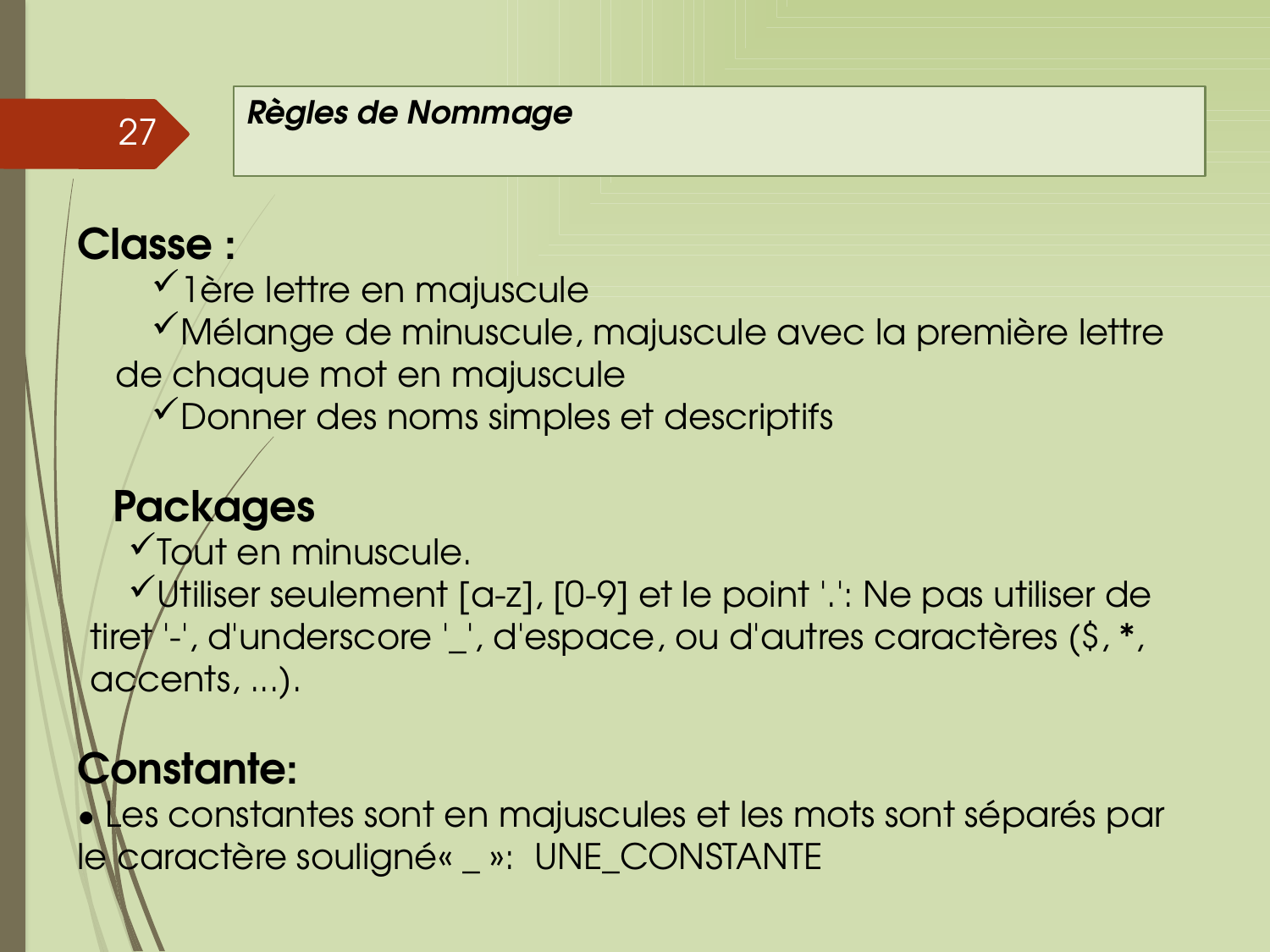

# Règles de Nommage
27

Classe :
1ère lettre en majuscule
Mélange de minuscule, majuscule avec la première lettre de chaque mot en majuscule
Donner des noms simples et descriptifs

Packages
Tout en minuscule.
Utiliser seulement [a-z], [0-9] et le point '.': Ne pas utiliser de tiret '-', d'underscore '_', d'espace, ou d'autres caractères ($, *, accents, ...).

Constante:
• Les constantes sont en majuscules et les mots sont séparés par
le caractère souligné« _ »:  UNE_CONSTANTE